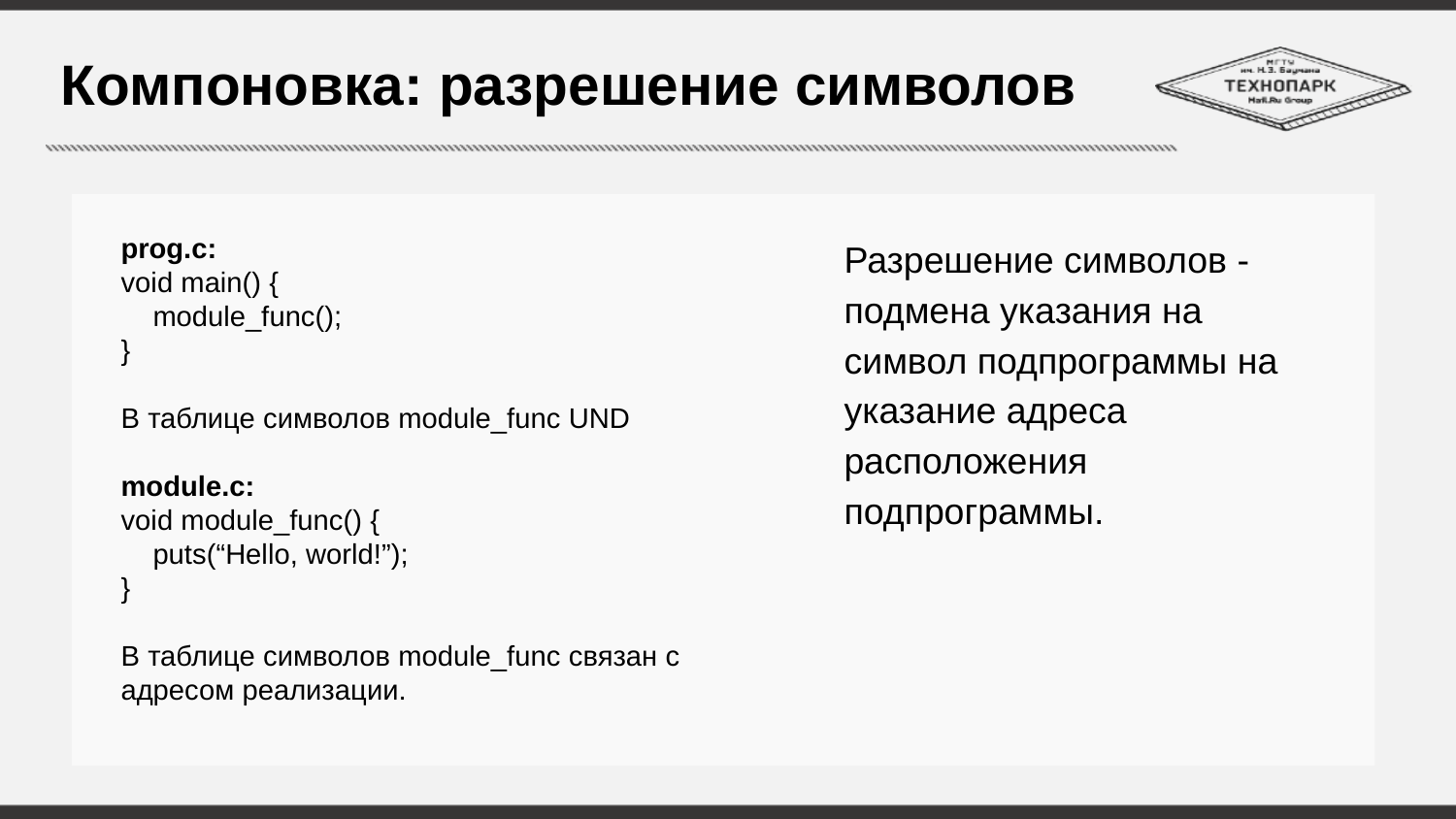

# Компоновка: разрешение символов
prog.c:
void main() {
    module_func();
}

В таблице символов module_func UND

module.c:
void module_func() {
    puts(“Hello, world!”);
}

В таблице символов module_func связан с адресом реализации.
Разрешение символов - подмена указания на символ подпрограммы на указание адреса расположения подпрограммы.